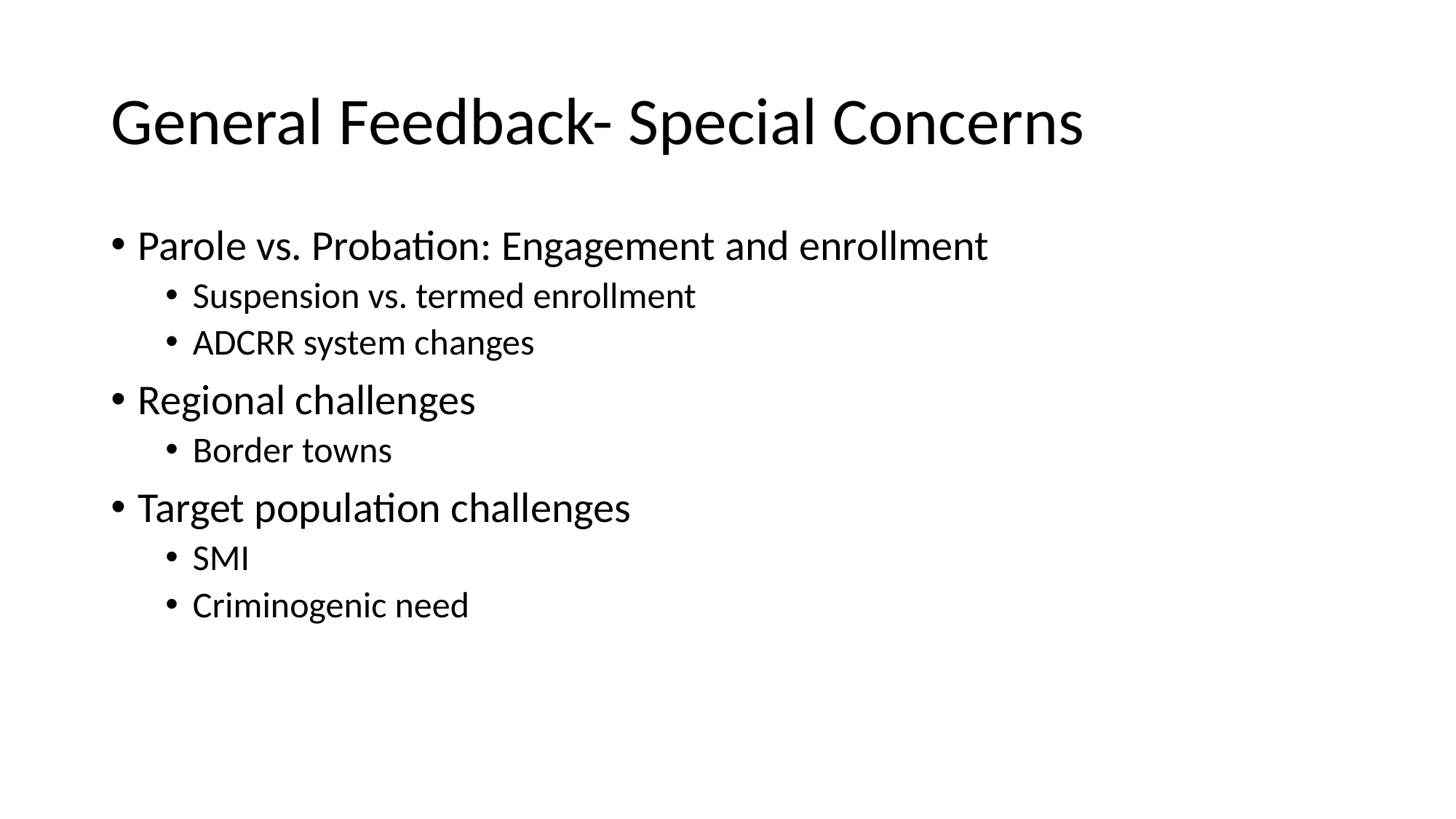

# General Feedback- Special Concerns
Parole vs. Probation: Engagement and enrollment
Suspension vs. termed enrollment
ADCRR system changes
Regional challenges
Border towns
Target population challenges
SMI
Criminogenic need